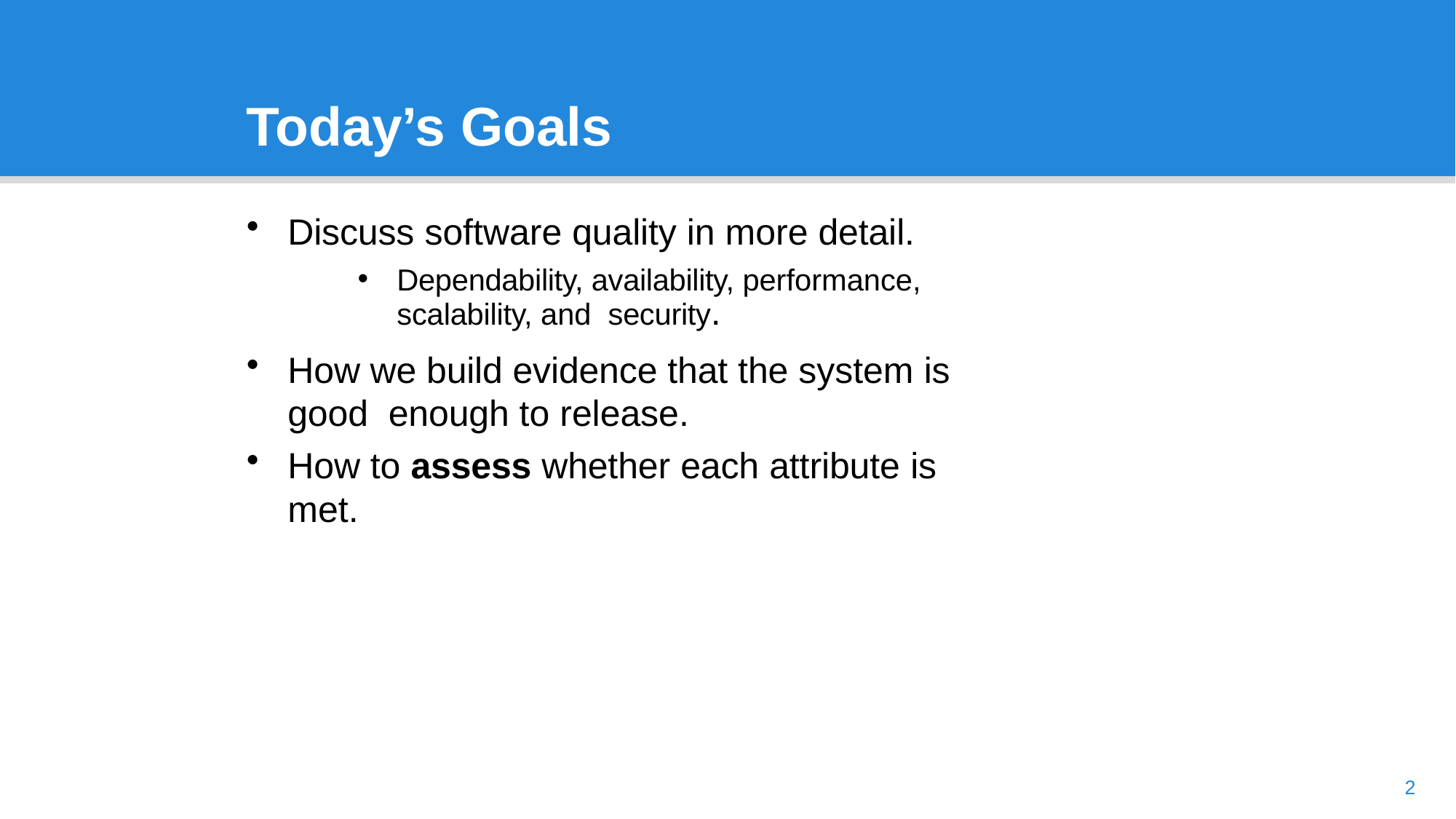

# Today’s Goals
Discuss software quality in more detail.
Dependability, availability, performance, scalability, and  security.
How we build evidence that the system is good  enough to release.
How to assess whether each attribute is met.
2